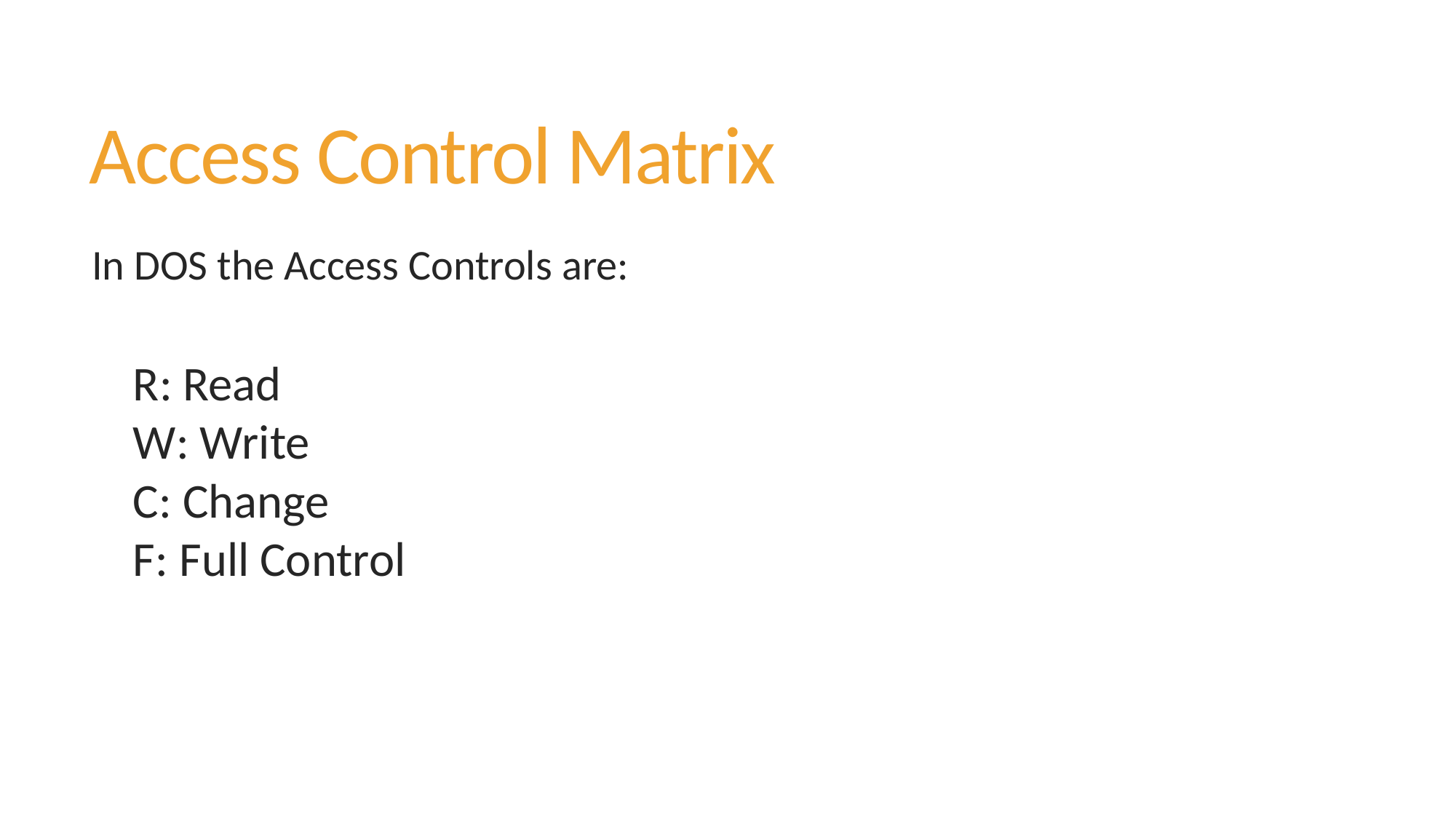

# Access Control Matrix
In DOS the Access Controls are:

R: Read
W: Write
C: Change
F: Full Control